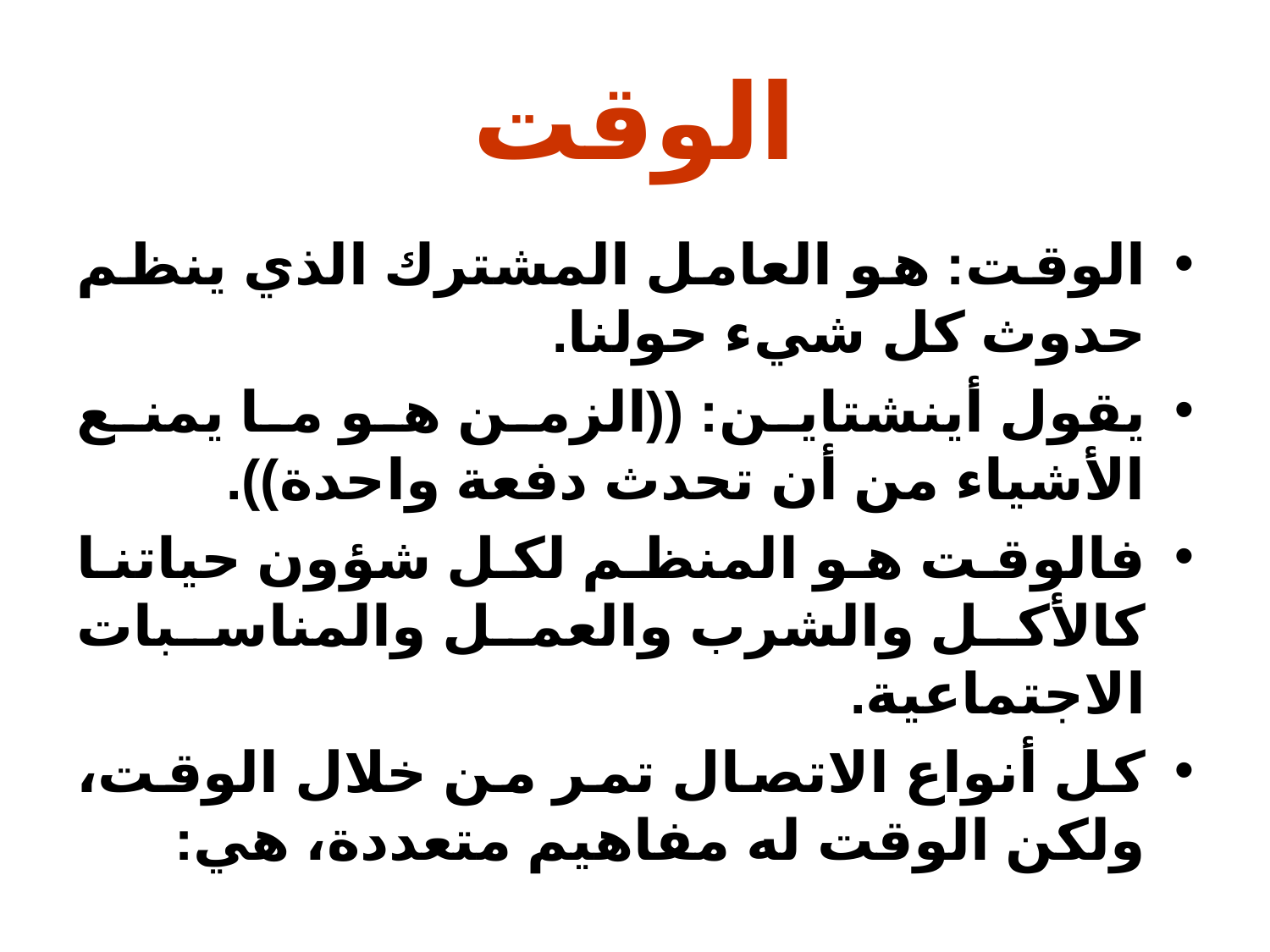

# الوقت
الوقت: هو العامل المشترك الذي ينظم حدوث كل شيء حولنا.
يقول أينشتاين: ((الزمن هو ما يمنع الأشياء من أن تحدث دفعة واحدة)).
فالوقت هو المنظم لكل شؤون حياتنا كالأكل والشرب والعمل والمناسبات الاجتماعية.
كل أنواع الاتصال تمر من خلال الوقت، ولكن الوقت له مفاهيم متعددة، هي: